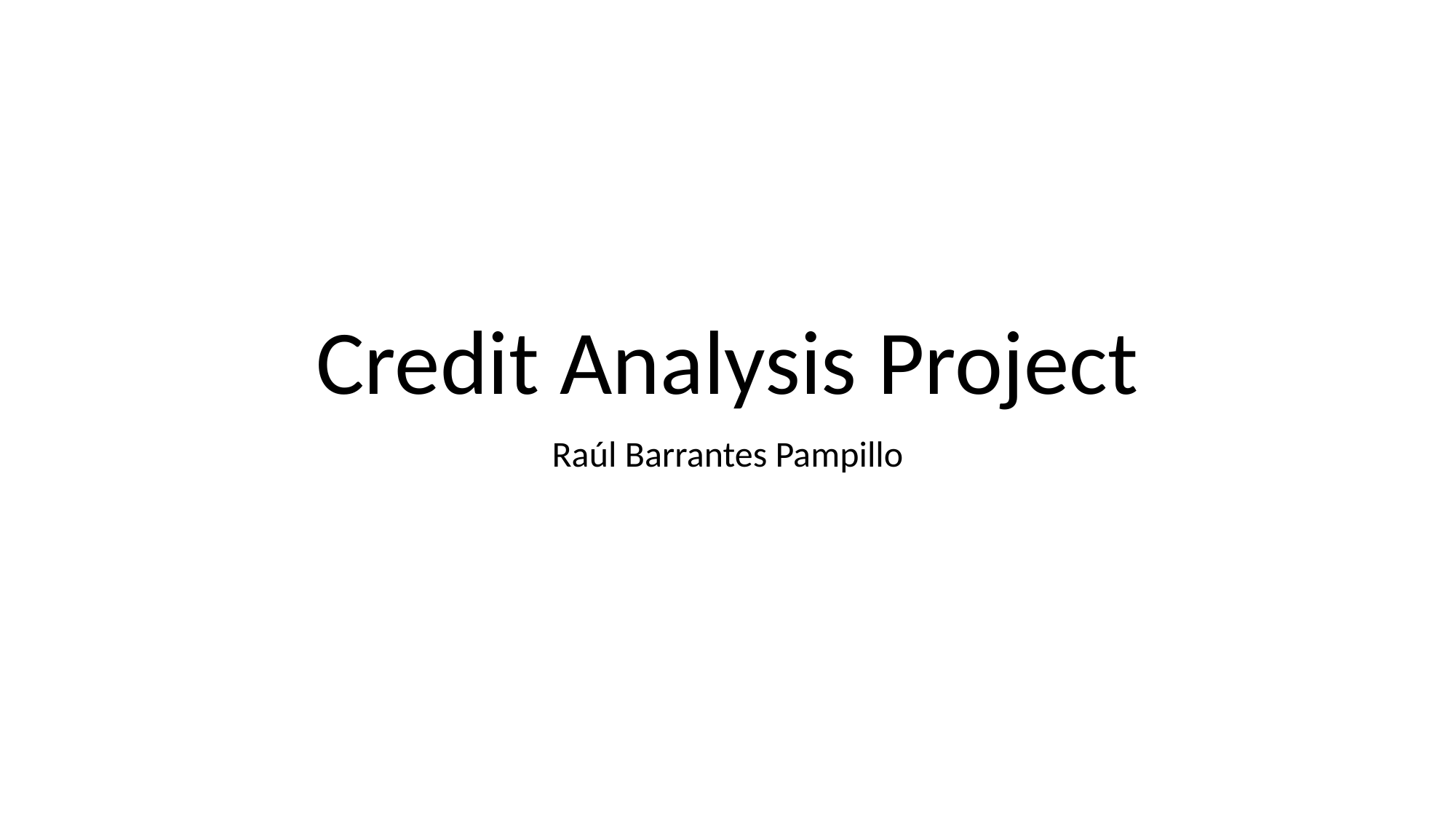

# Credit Analysis Project
Raúl Barrantes Pampillo